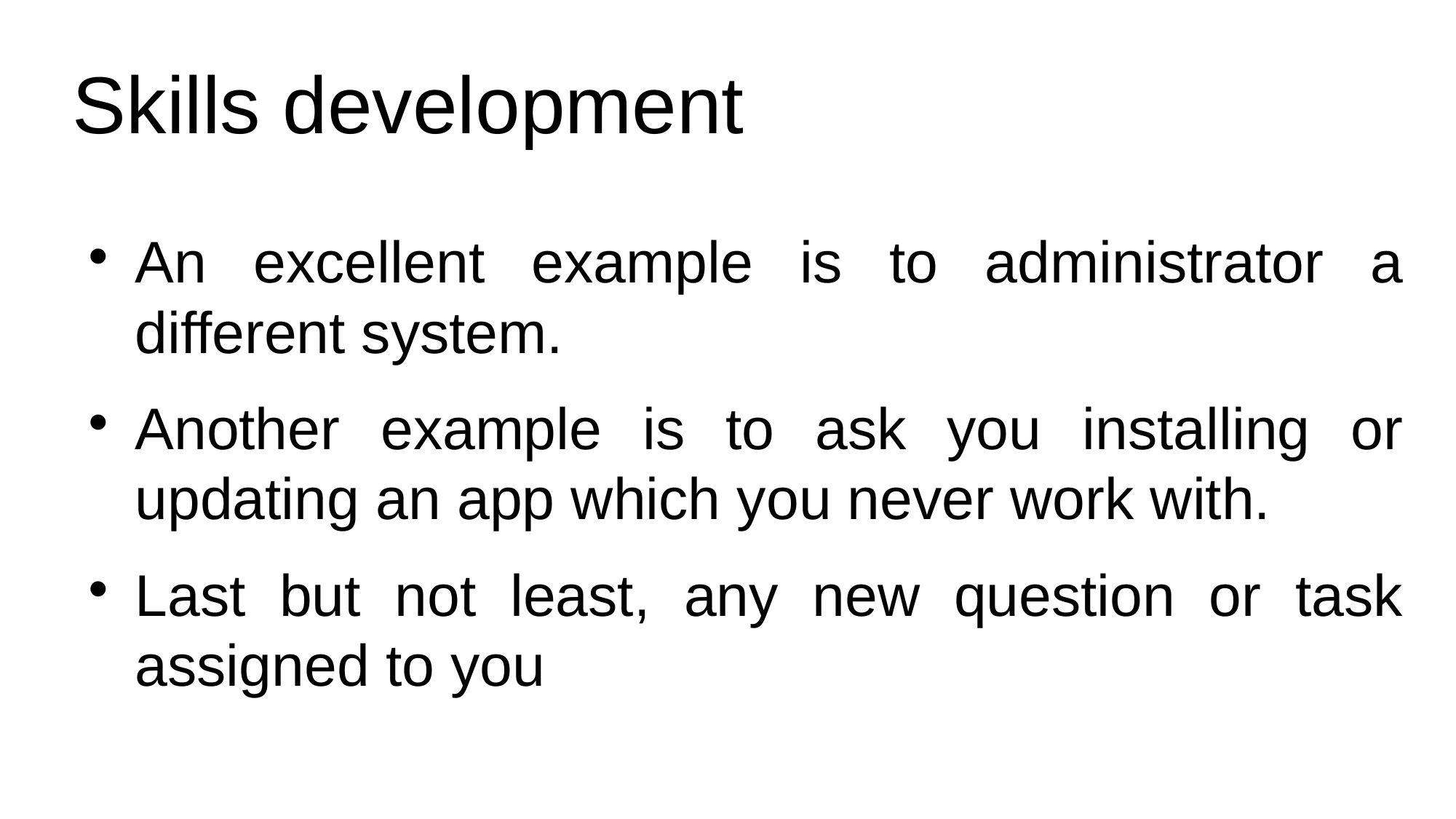

Skills development
An excellent example is to administrator a different system.
Another example is to ask you installing or updating an app which you never work with.
Last but not least, any new question or task assigned to you